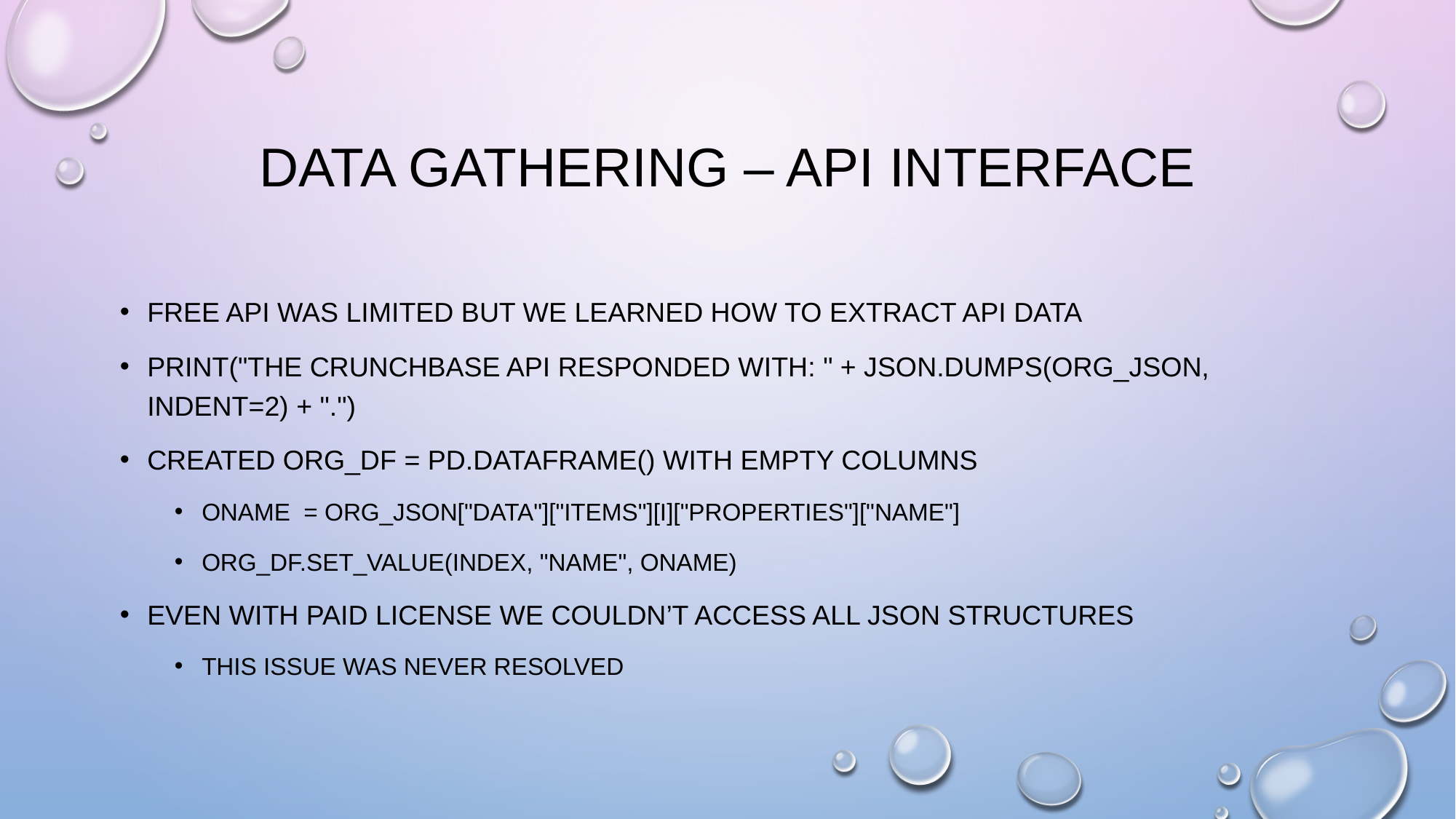

# Data Gathering – API interface
Free api was limited but we learned how to extract api data
print("The Crunchbase API responded with: " + json.dumps(org_json, indent=2) + ".")
Created org_df = pd.DataFrame() with empty columns
oname  = org_json["data"]["items"][i]["properties"]["name"]
org_df.set_value(index, "name", oname)
Even with paid license we couldn’t access all json structures
This issue was never resolved